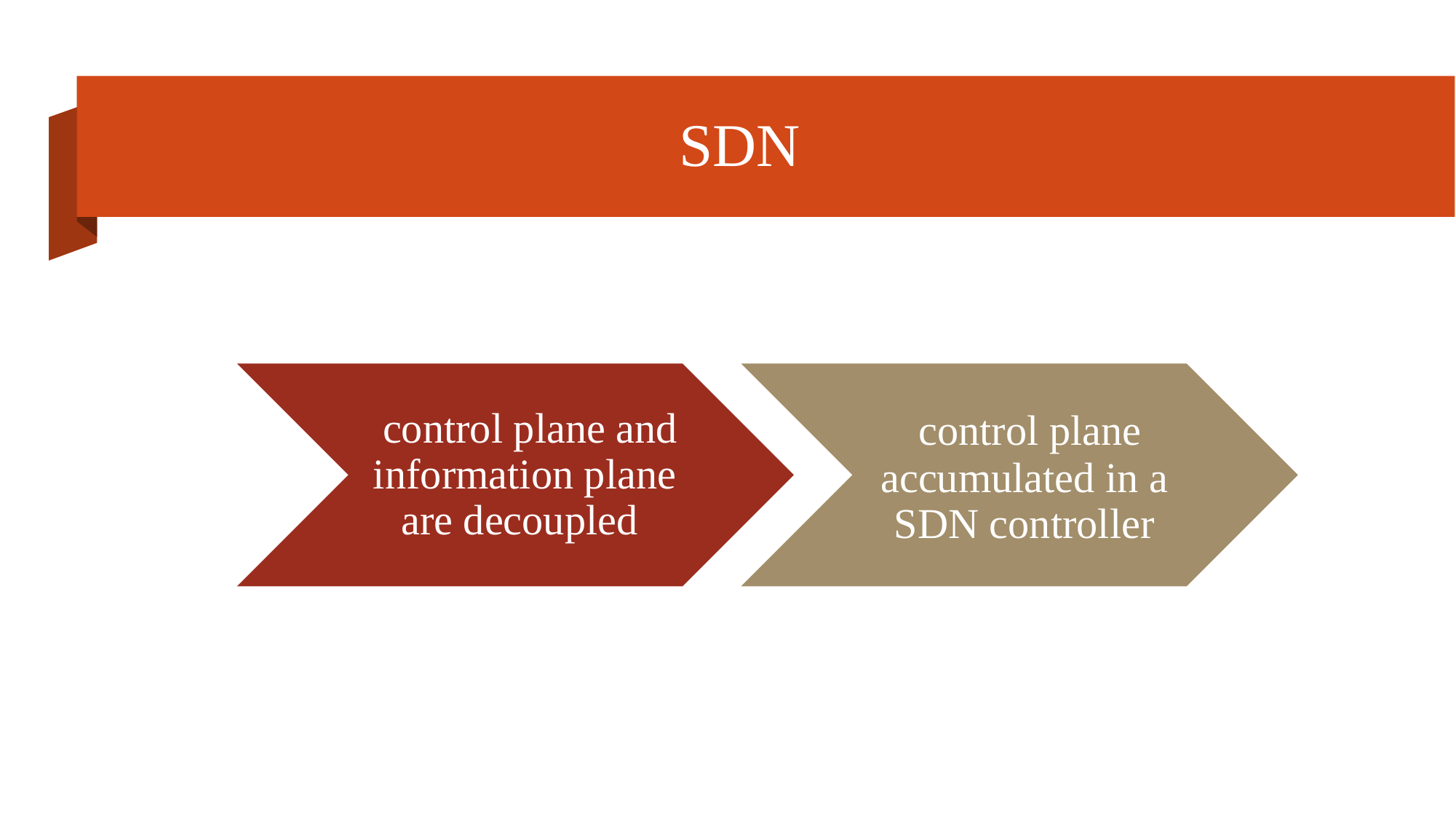

# SDN

  control plane and  information plane are decoupled
 control plane accumulated in a SDN controller